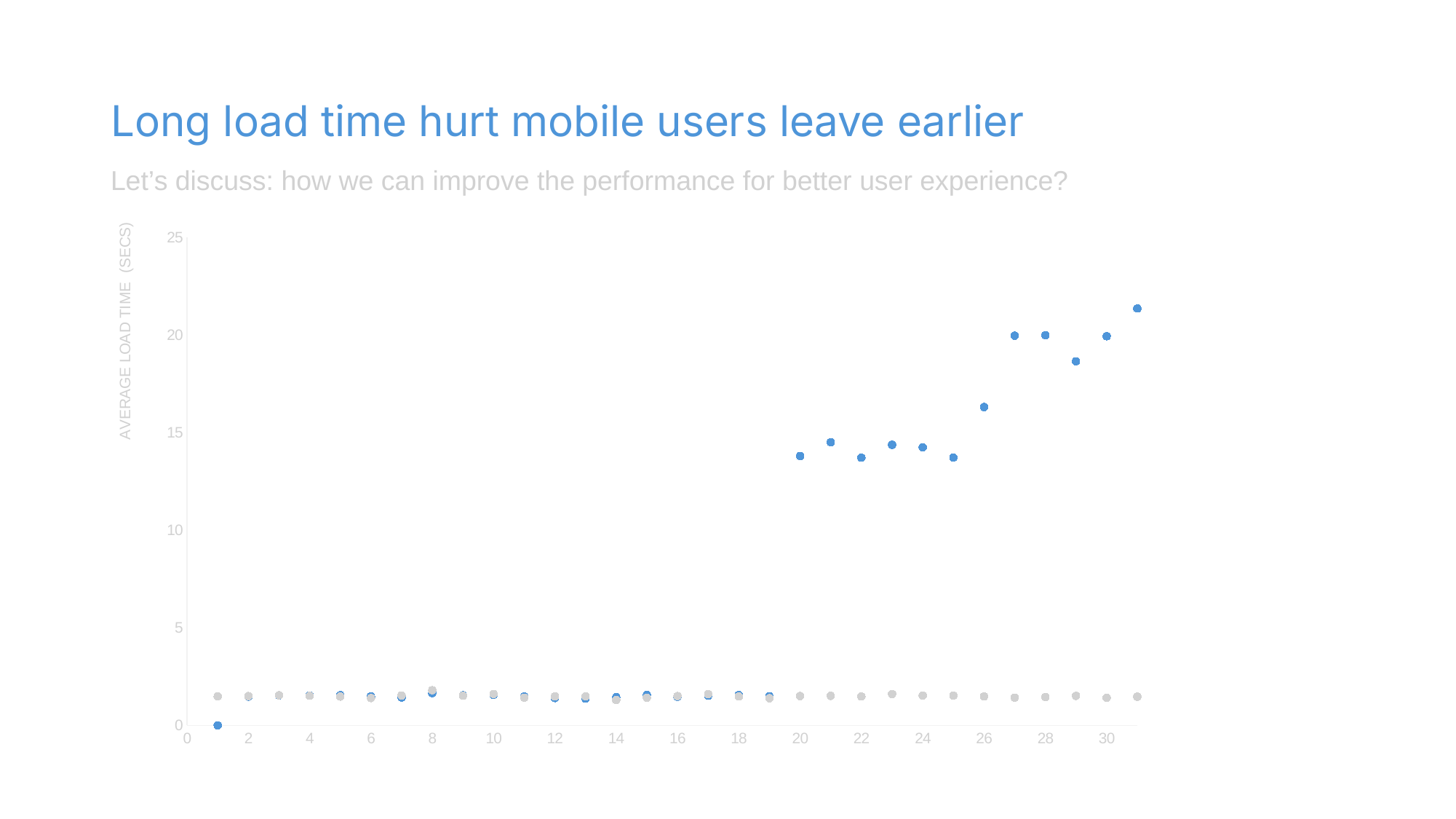

# Long load time hurt mobile users leave earlier
Let’s discuss: how we can improve the performance for better user experience?

### Chart

| Category | Desktop | Mobile |
|---|---|---|